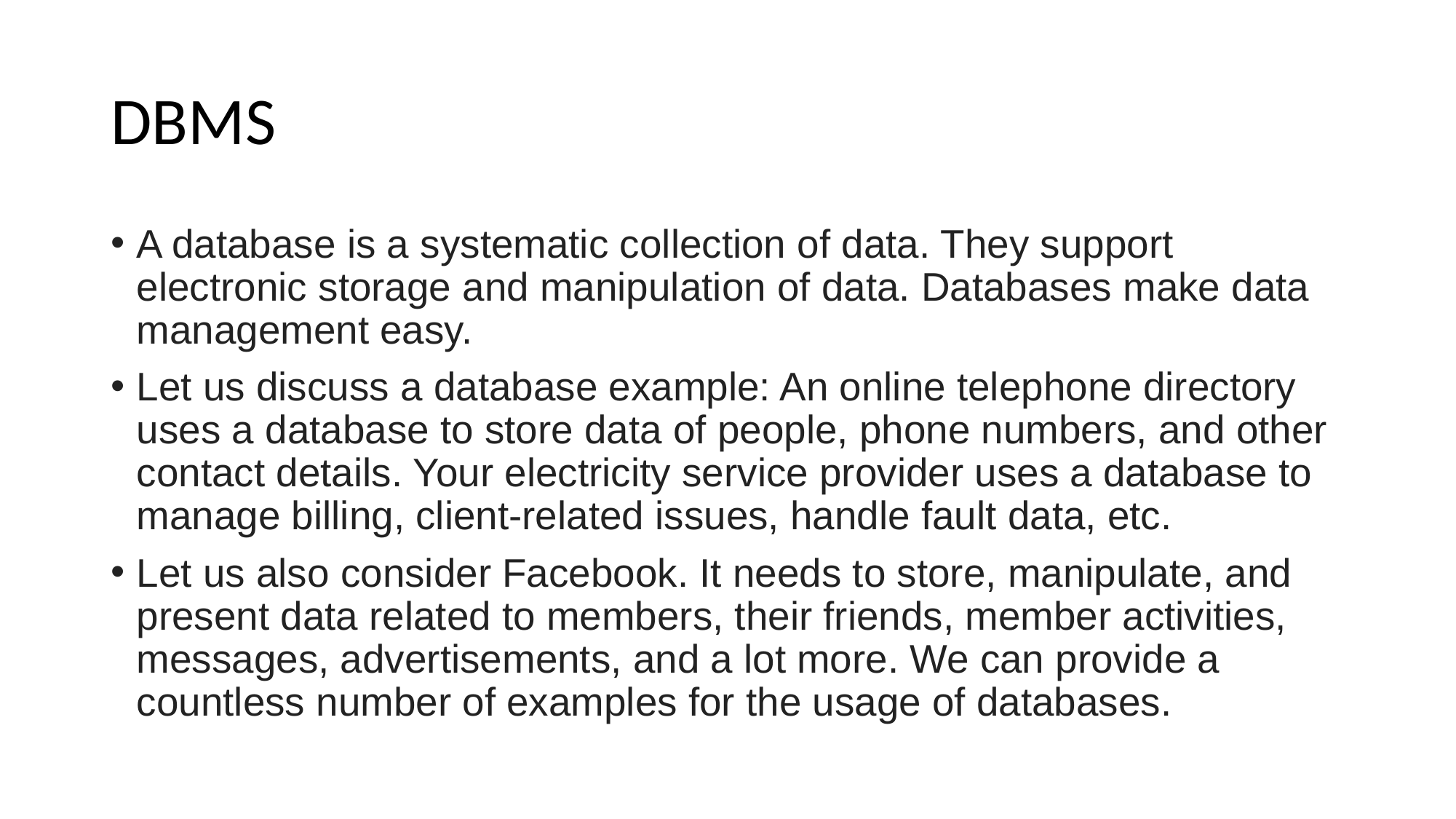

# DBMS
A database is a systematic collection of data. They support electronic storage and manipulation of data. Databases make data management easy.
Let us discuss a database example: An online telephone directory uses a database to store data of people, phone numbers, and other contact details. Your electricity service provider uses a database to manage billing, client-related issues, handle fault data, etc.
Let us also consider Facebook. It needs to store, manipulate, and present data related to members, their friends, member activities, messages, advertisements, and a lot more. We can provide a countless number of examples for the usage of databases.